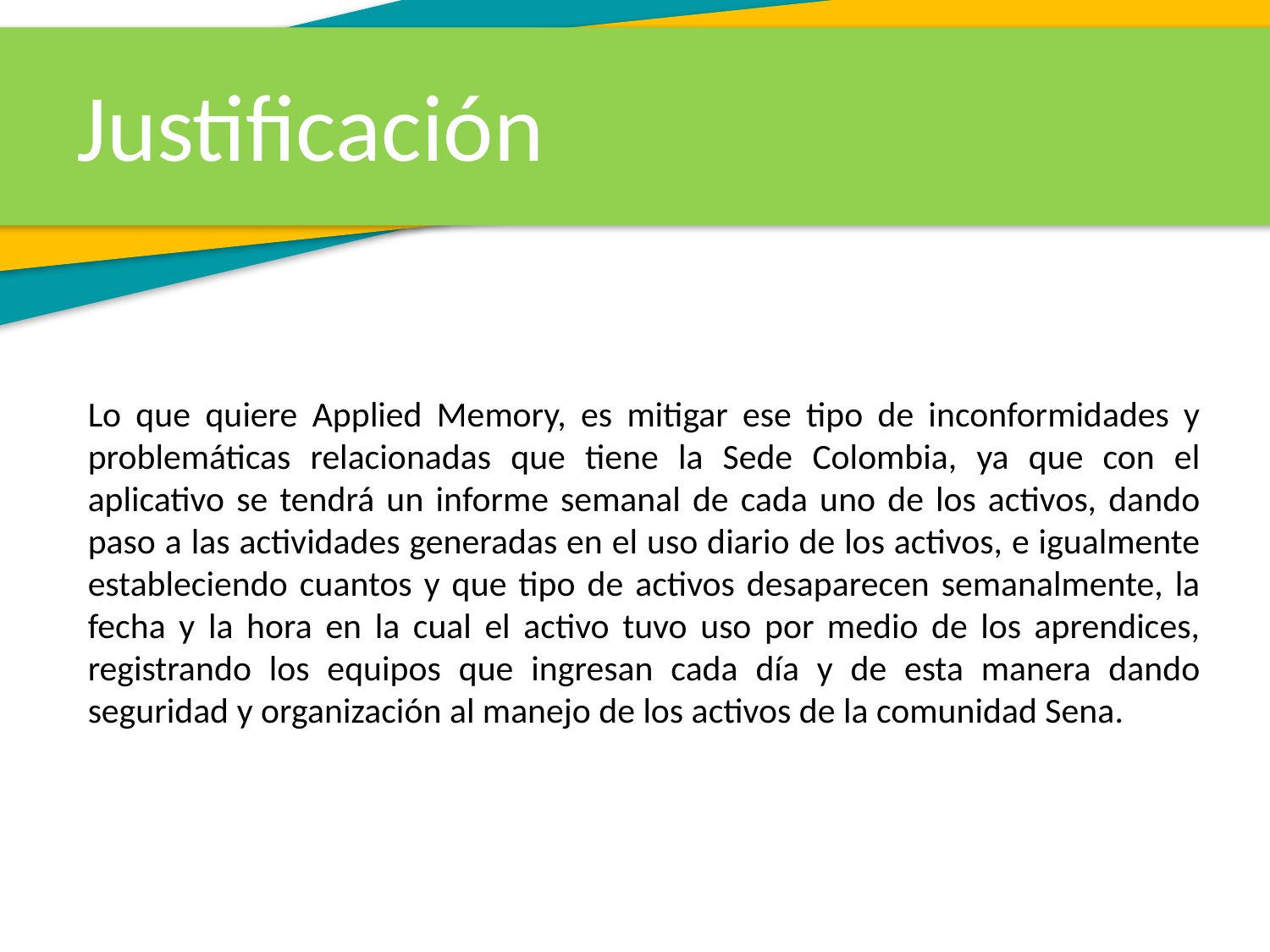

Justificación

Lo que quiere Applied Memory, es mitigar ese tipo de inconformidades y problemáticas relacionadas que tiene la Sede Colombia, ya que con el aplicativo se tendrá un informe semanal de cada uno de los activos, dando paso a las actividades generadas en el uso diario de los activos, e igualmente estableciendo cuantos y que tipo de activos desaparecen semanalmente, la fecha y la hora en la cual el activo tuvo uso por medio de los aprendices, registrando los equipos que ingresan cada día y de esta manera dando seguridad y organización al manejo de los activos de la comunidad Sena.